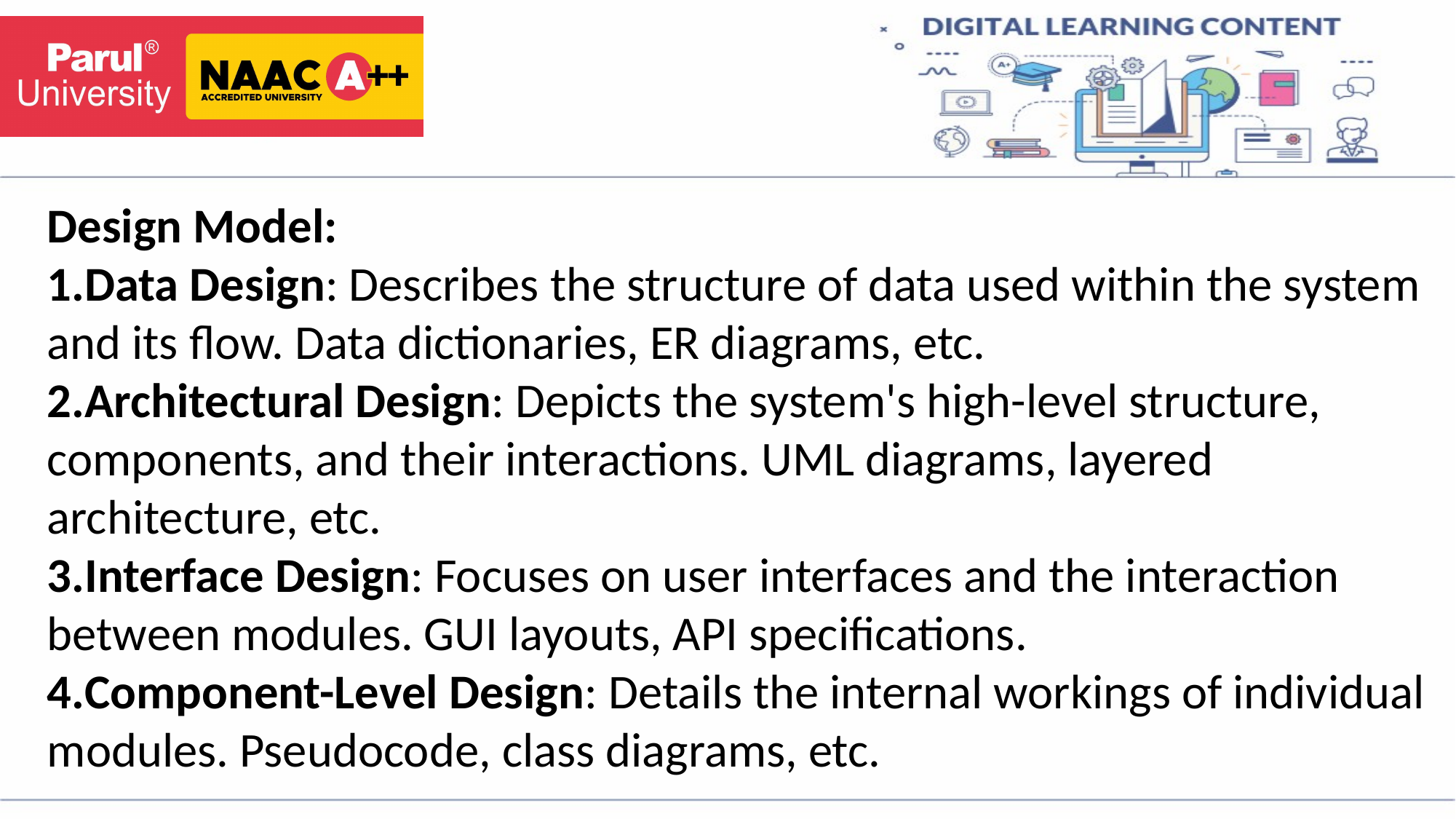

Design Model:
Data Design: Describes the structure of data used within the system and its flow. Data dictionaries, ER diagrams, etc.
Architectural Design: Depicts the system's high-level structure, components, and their interactions. UML diagrams, layered architecture, etc.
Interface Design: Focuses on user interfaces and the interaction between modules. GUI layouts, API specifications.
Component-Level Design: Details the internal workings of individual modules. Pseudocode, class diagrams, etc.